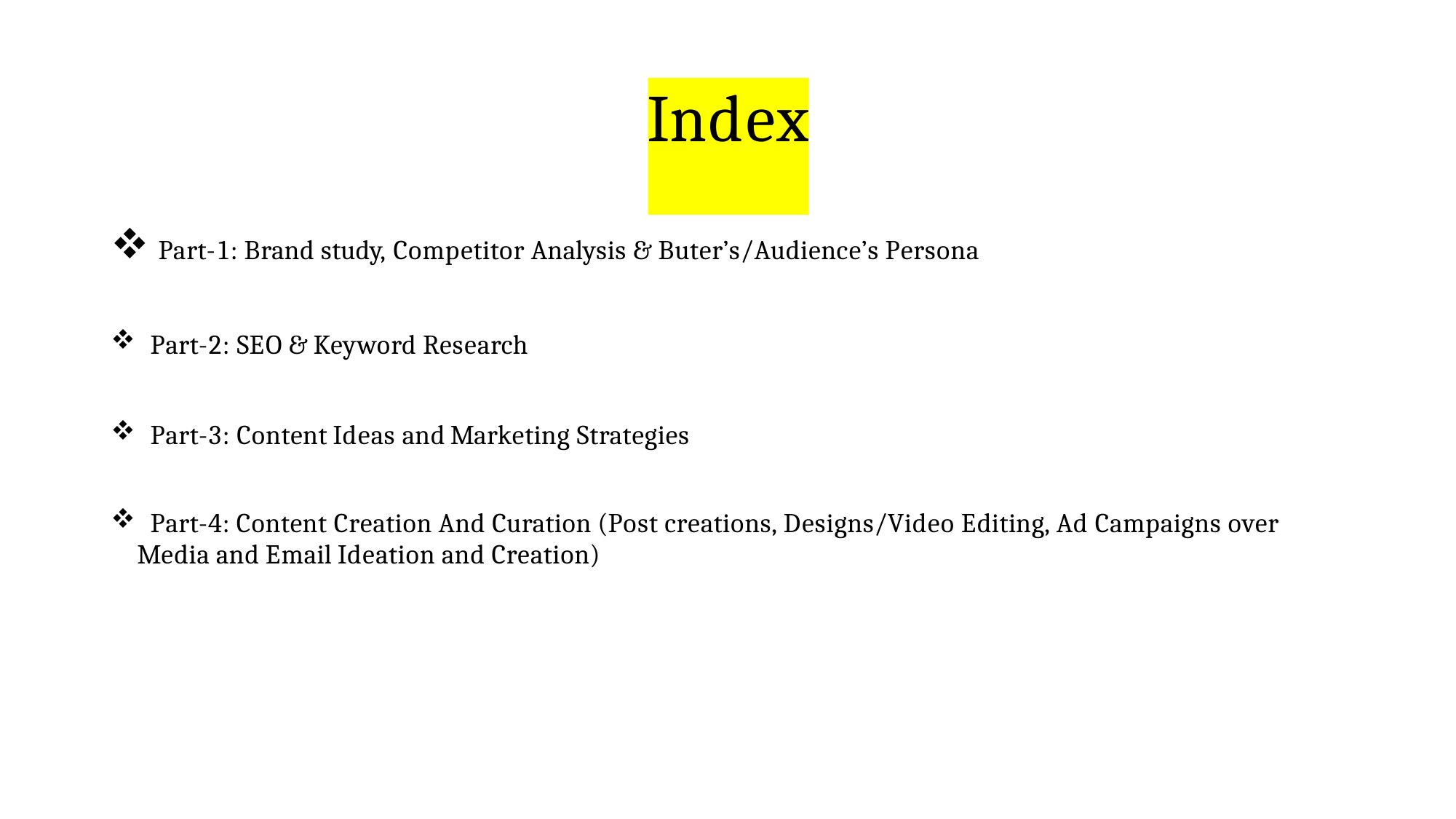

# Index
Part-1: Brand study, Competitor Analysis & Buter’s/Audience’s Persona

Part-2: SEO & Keyword Research

Part-3: Content Ideas and Marketing Strategies

Part-4: Content Creation And Curation (Post creations, Designs/Video Editing, Ad Campaigns over
Media and Email Ideation and Creation)